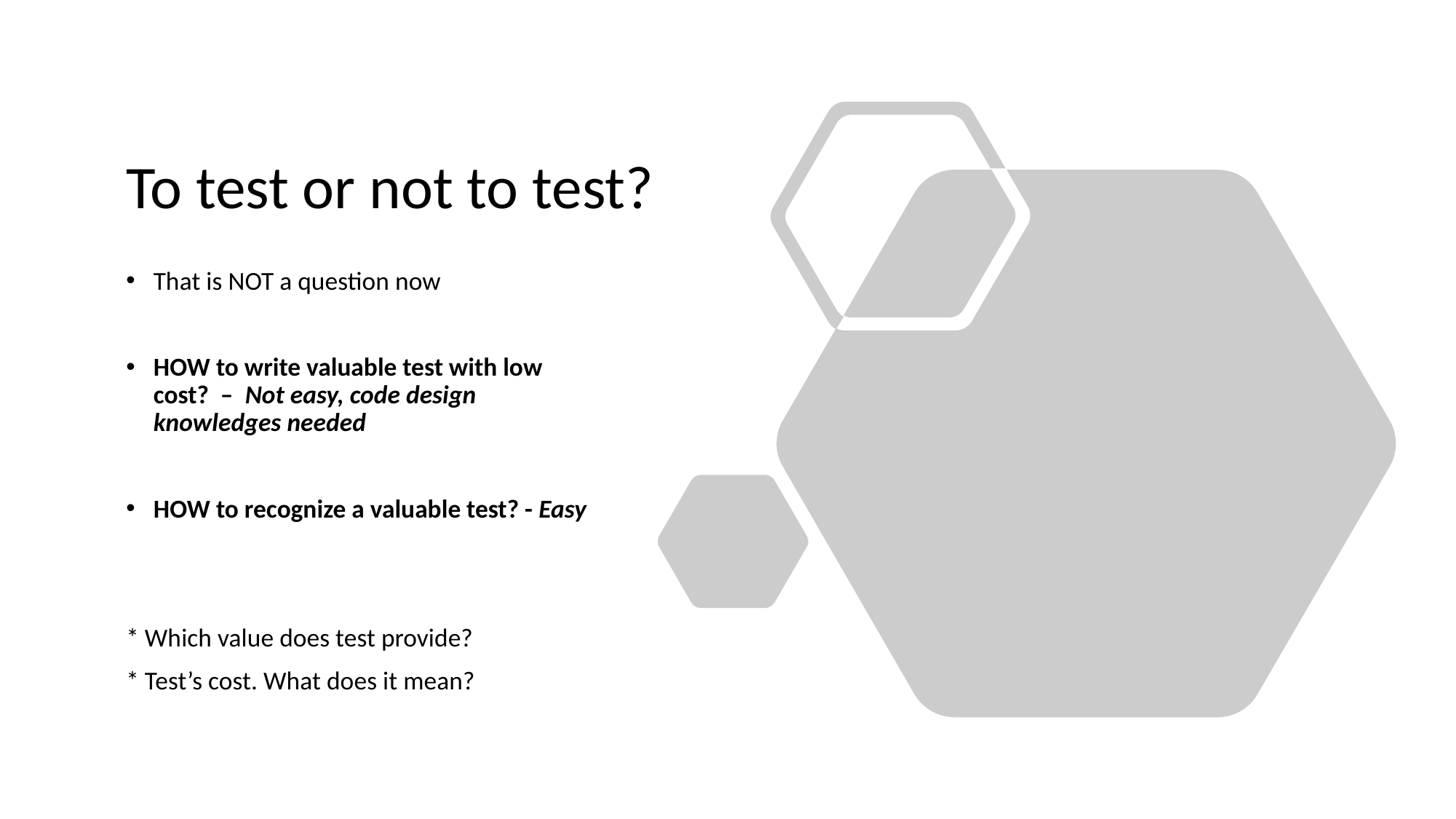

# To test or not to test?

That is NOT a question now

HOW to write valuable test with low cost?  –  Not easy, code design knowledges needed

HOW to recognize a valuable test? - Easy

* Which value does test provide?
* Test’s cost. What does it mean?